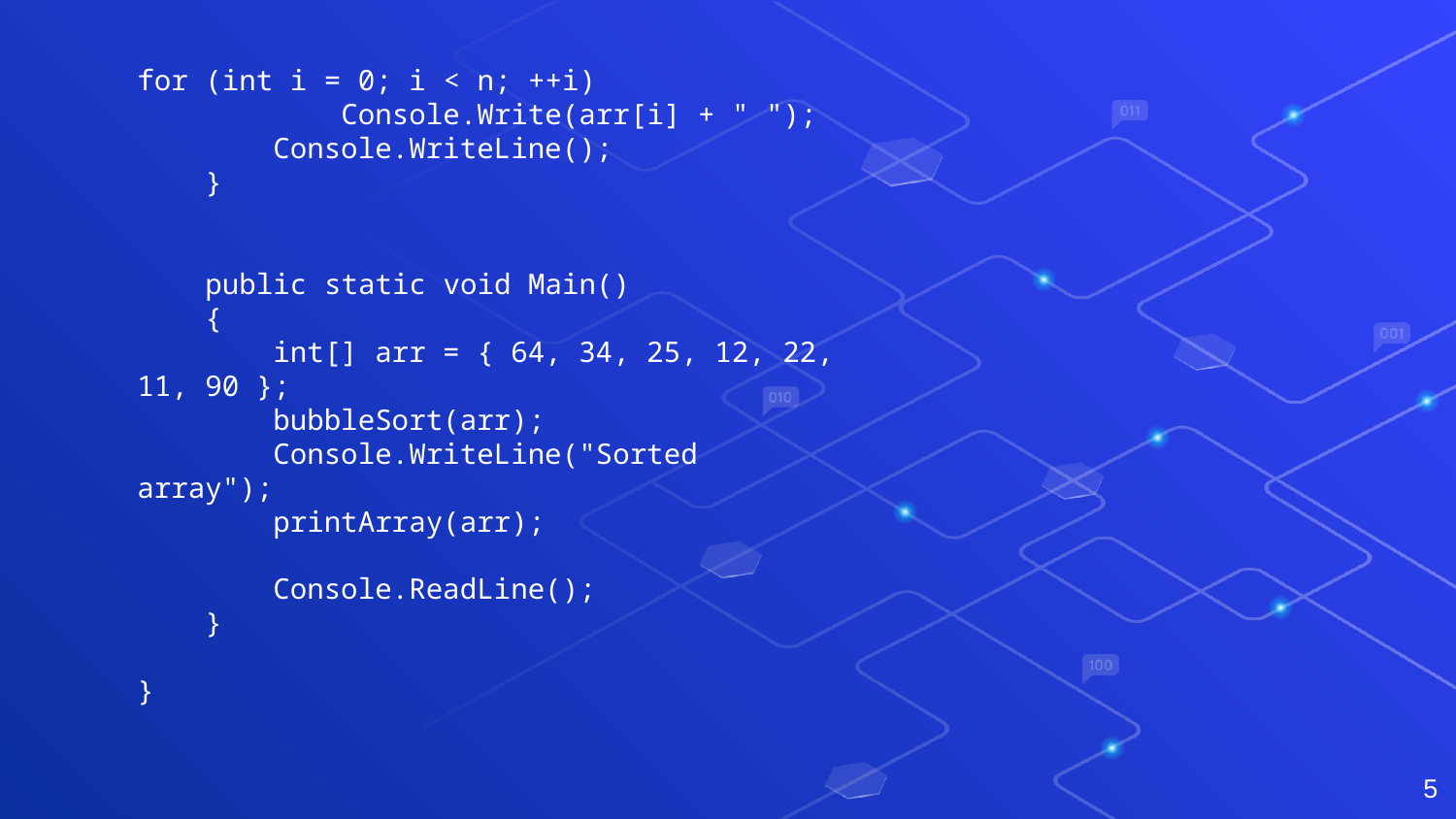

for (int i = 0; i < n; ++i)
            Console.Write(arr[i] + " ");
        Console.WriteLine();
    }

    public static void Main()
    {
        int[] arr = { 64, 34, 25, 12, 22, 11, 90 };
        bubbleSort(arr);
        Console.WriteLine("Sorted array");
        printArray(arr);

        Console.ReadLine();
    }

}
5